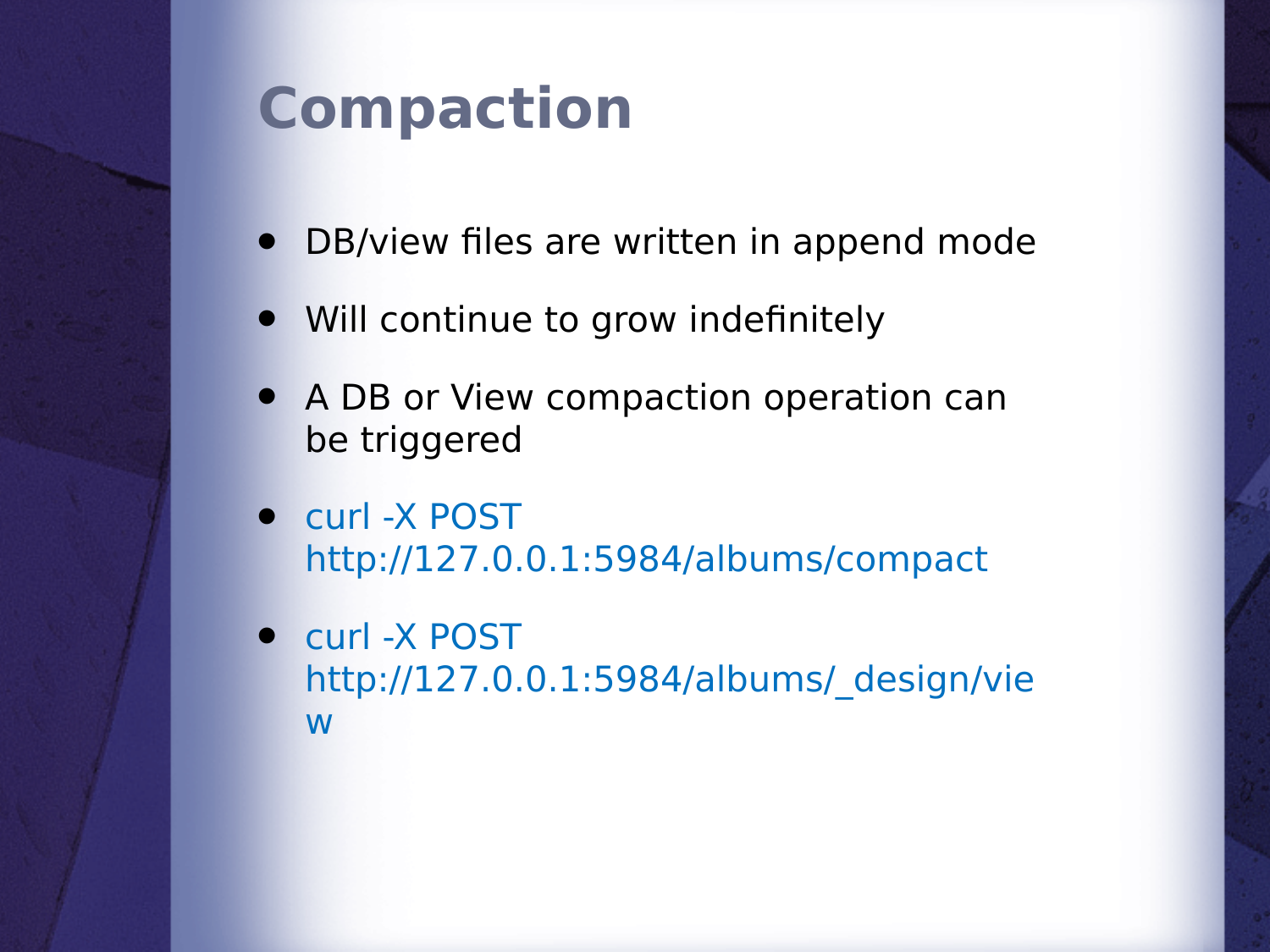

# Compaction
DB/view files are written in append mode
Will continue to grow indefinitely
A DB or View compaction operation can be triggered
curl -X POST http://127.0.0.1:5984/albums/compact
curl -X POST http://127.0.0.1:5984/albums/_design/view